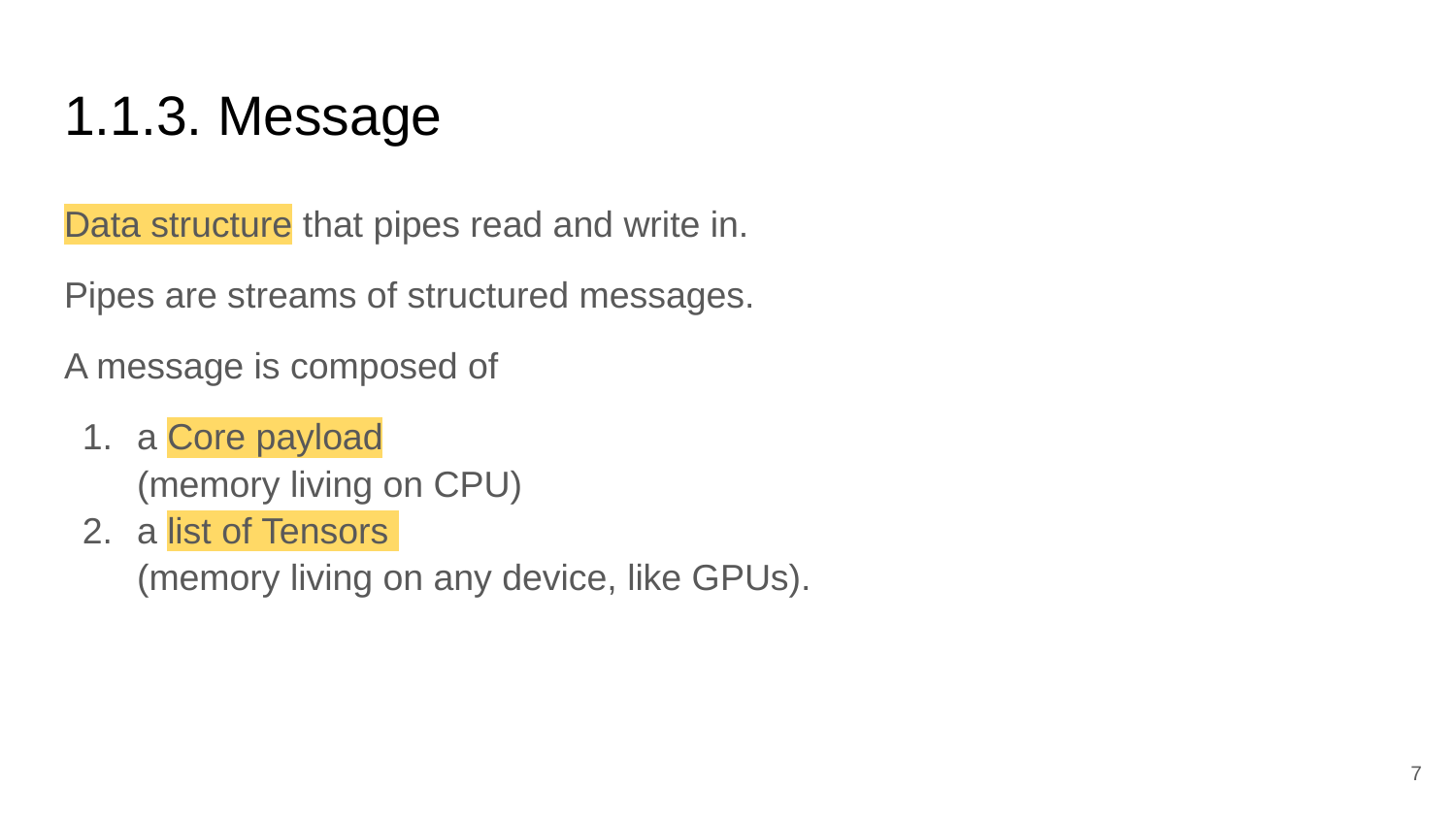

# 1.1.3. Message
Data structure that pipes read and write in.
Pipes are streams of structured messages.
A message is composed of
a Core payload
(memory living on CPU)
a list of Tensors
(memory living on any device, like GPUs).
7